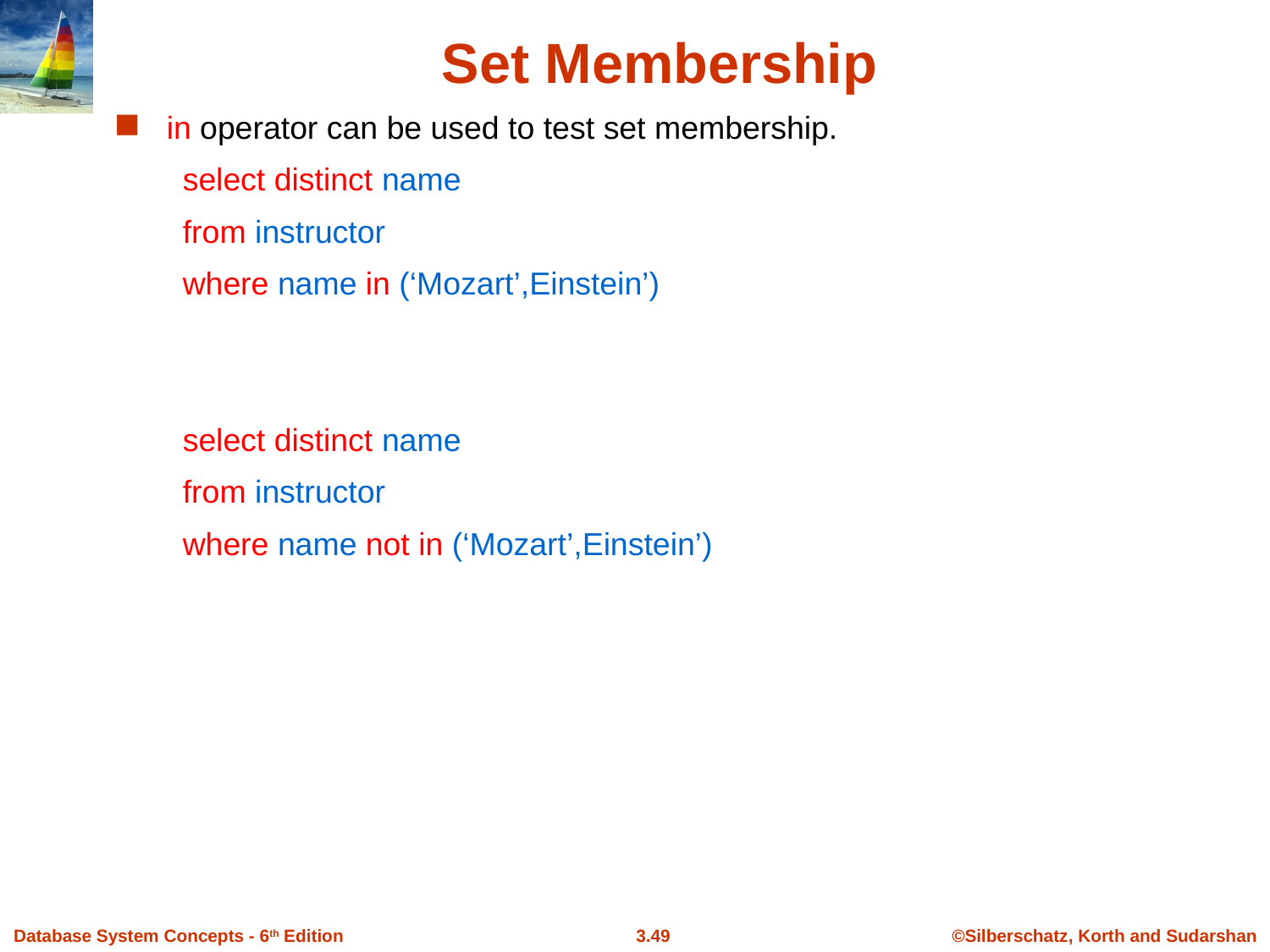

Set Membership
in operator can be used to test set membership.
select distinct name
from instructor
where name in (‘Mozart’,Einstein’)

select distinct name
from instructor
where name not in (‘Mozart’,Einstein’)